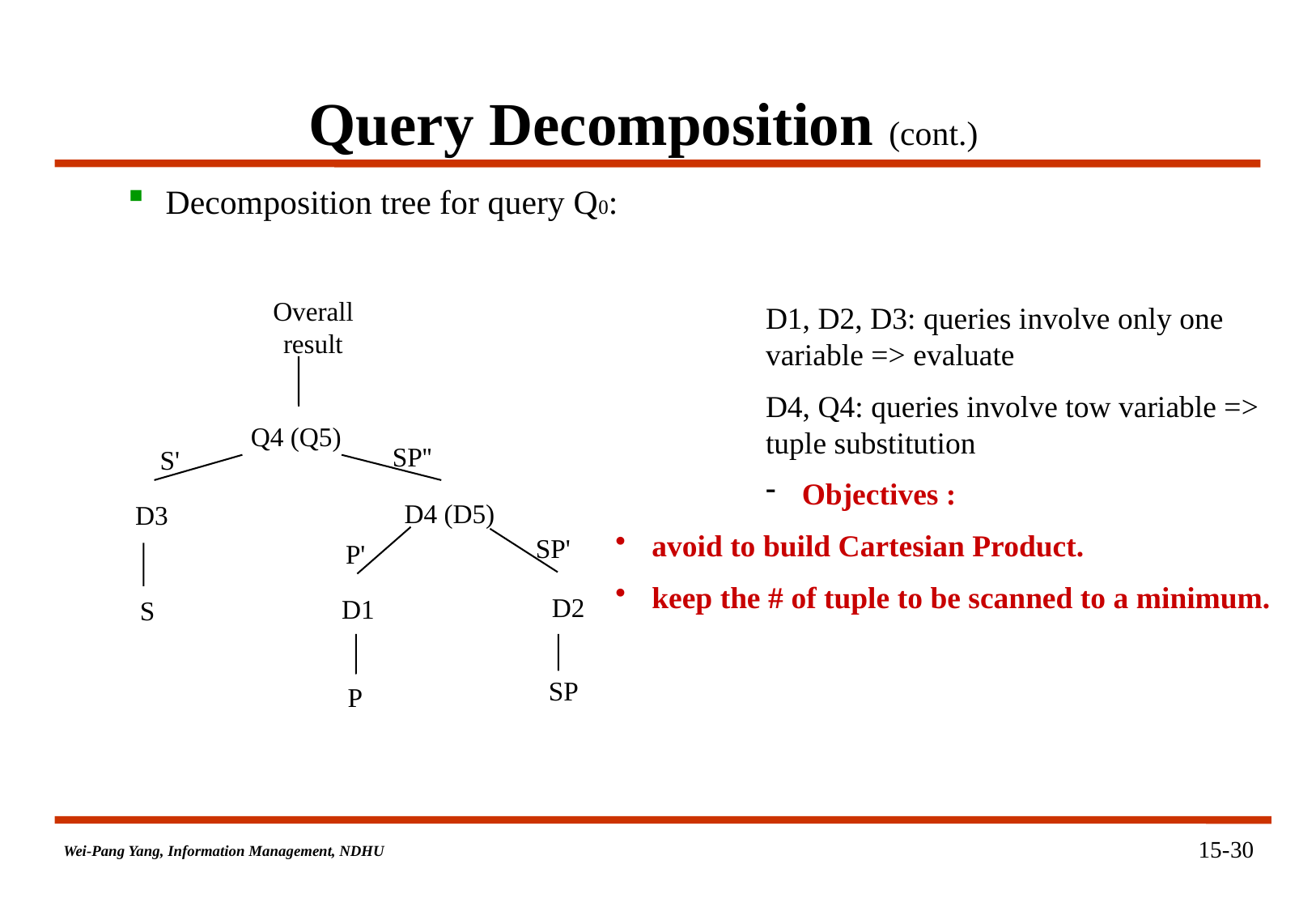

# Query Decomposition (cont.)
Decomposition tree for query Q0:

D1, D2, D3: queries involve only one variable => evaluate
D4, Q4: queries involve tow variable => tuple substitution
 Objectives :
 avoid to build Cartesian Product.
 keep the # of tuple to be scanned to a minimum.
Overall
result

Q4 (Q5)
SP''
S'

D4 (D5)
D3
SP'

P'

D2
D1
S

SP
P
15-30